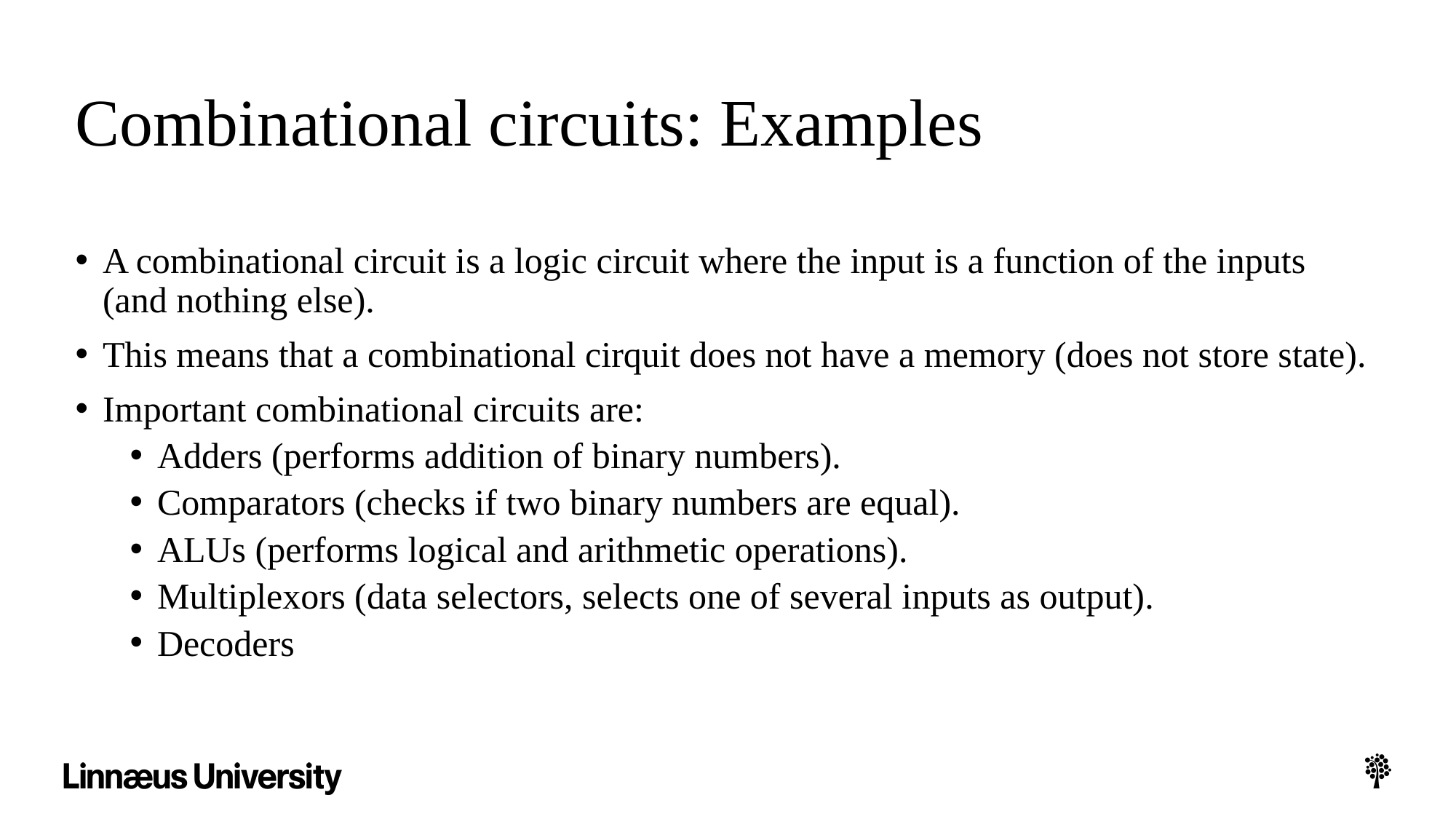

# Combinational circuits: Examples
A combinational circuit is a logic circuit where the input is a function of the inputs (and nothing else).
This means that a combinational cirquit does not have a memory (does not store state).
Important combinational circuits are:
Adders (performs addition of binary numbers).
Comparators (checks if two binary numbers are equal).
ALUs (performs logical and arithmetic operations).
Multiplexors (data selectors, selects one of several inputs as output).
Decoders